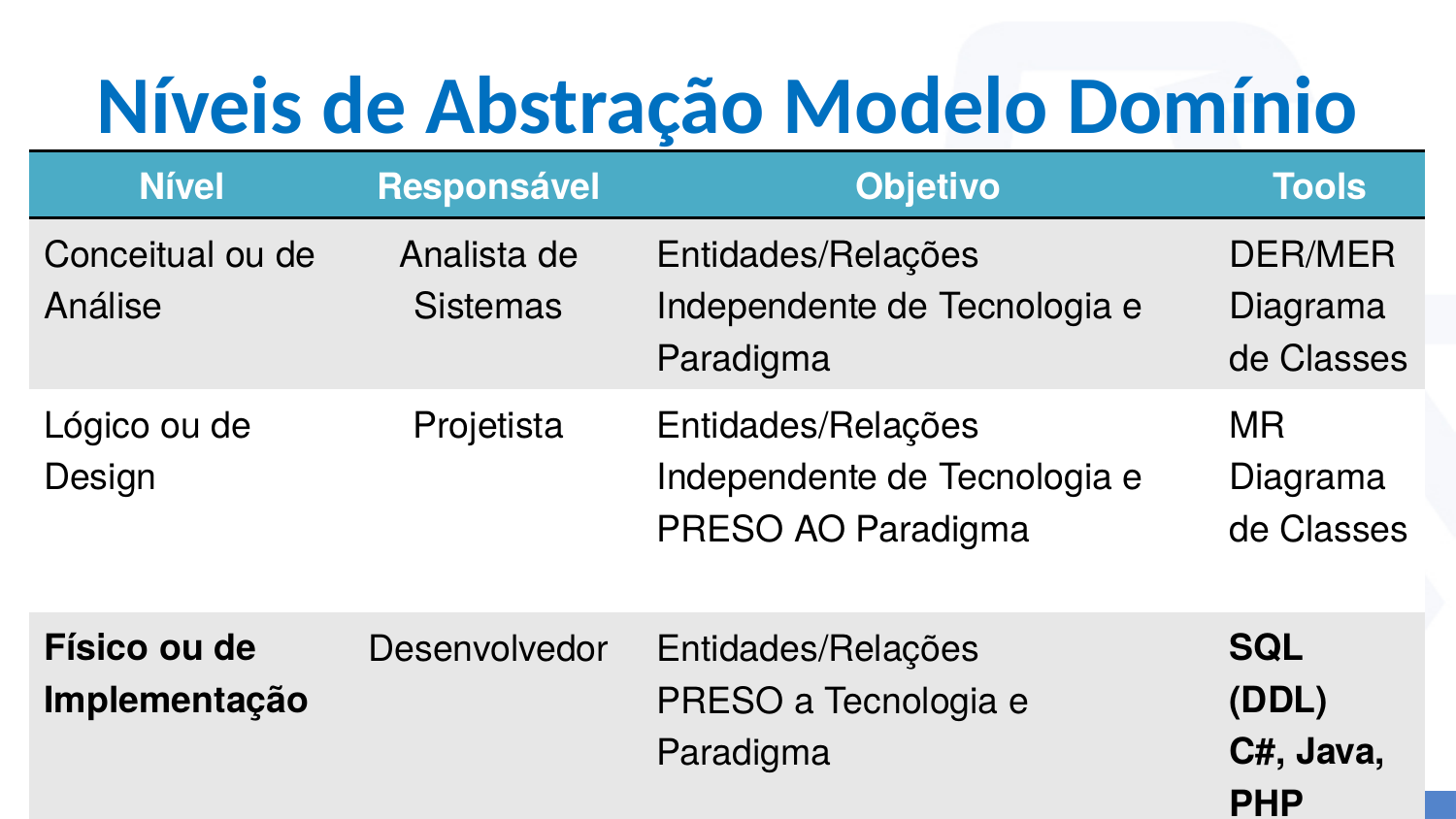

# Níveis de Abstração Modelo Domínio
| Nível | Responsável | Objetivo | Tools |
| --- | --- | --- | --- |
| Conceitual ou de Análise | Analista de Sistemas | Entidades/Relações Independente de Tecnologia e Paradigma | DER/MER Diagrama de Classes |
| Lógico ou de Design | Projetista | Entidades/Relações Independente de Tecnologia e PRESO AO Paradigma | MR Diagrama de Classes |
| Físico ou de Implementação | Desenvolvedor | Entidades/Relações PRESO a Tecnologia e Paradigma | SQL (DDL) C#, Java, PHP |